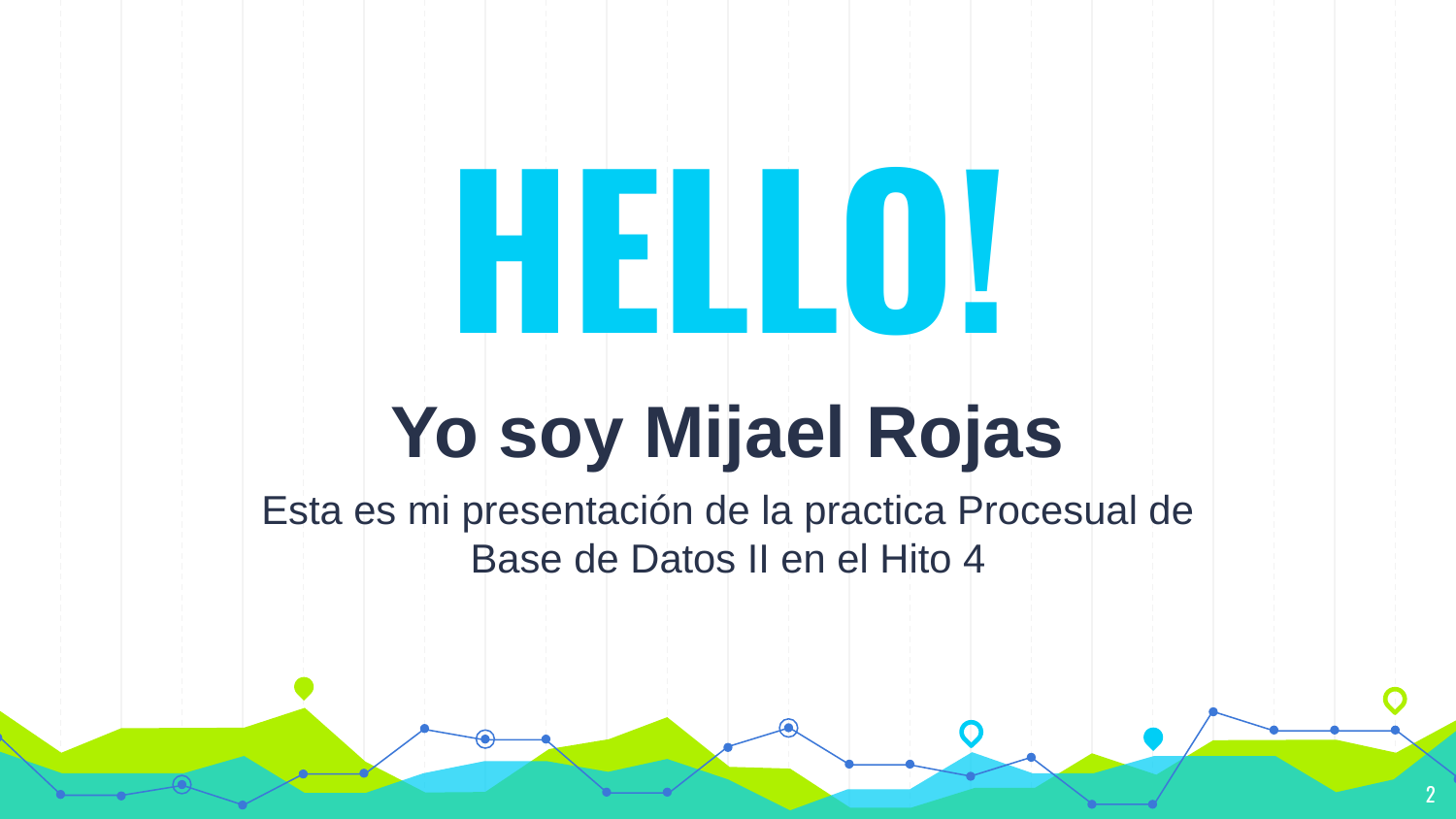

HELLO!
Yo soy Mijael Rojas
Esta es mi presentación de la practica Procesual de Base de Datos II en el Hito 4

2